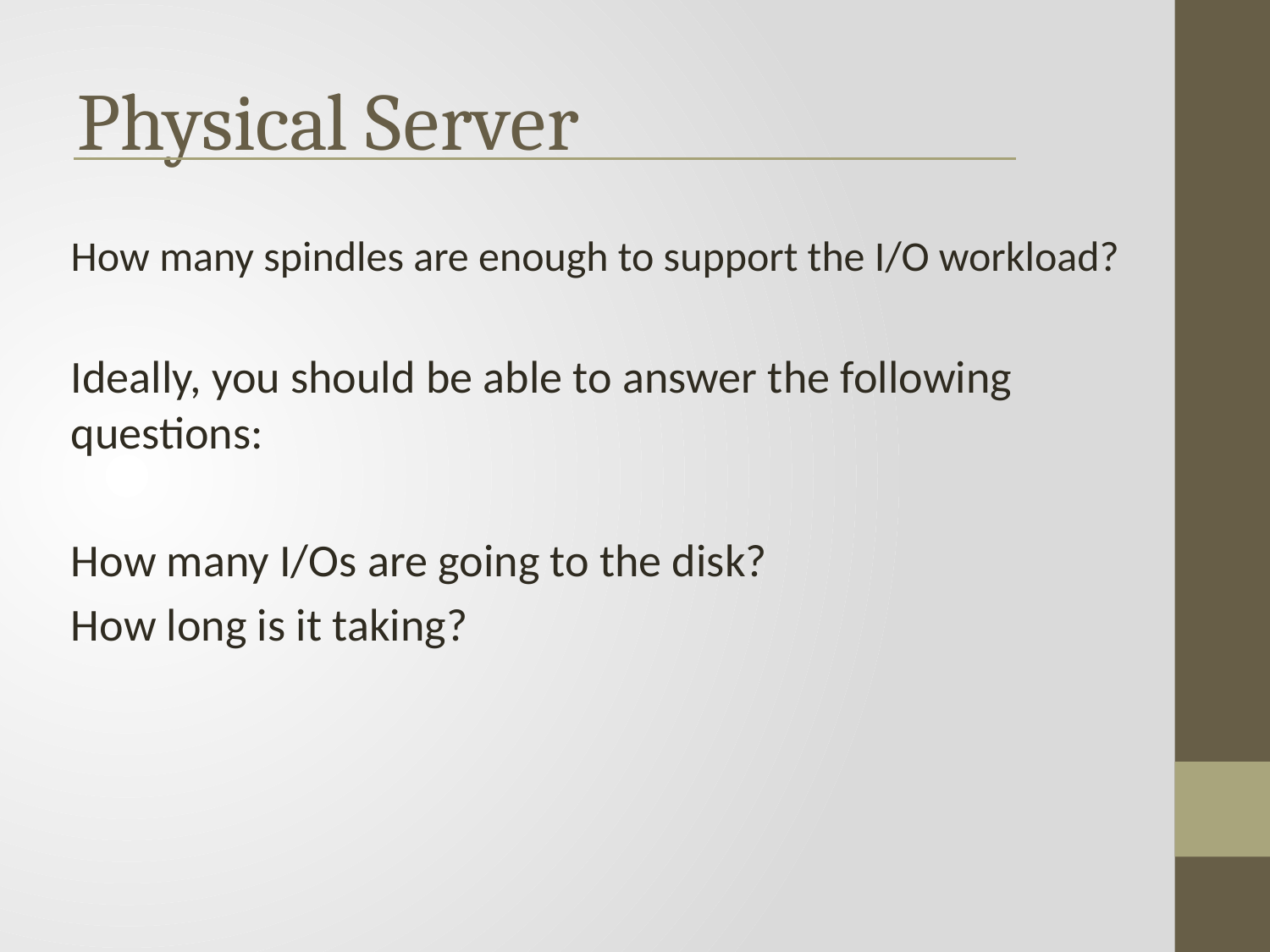

# Physical Server
How many spindles are enough to support the I/O workload?

Ideally, you should be able to answer the following questions:

How many I/Os are going to the disk?
How long is it taking?